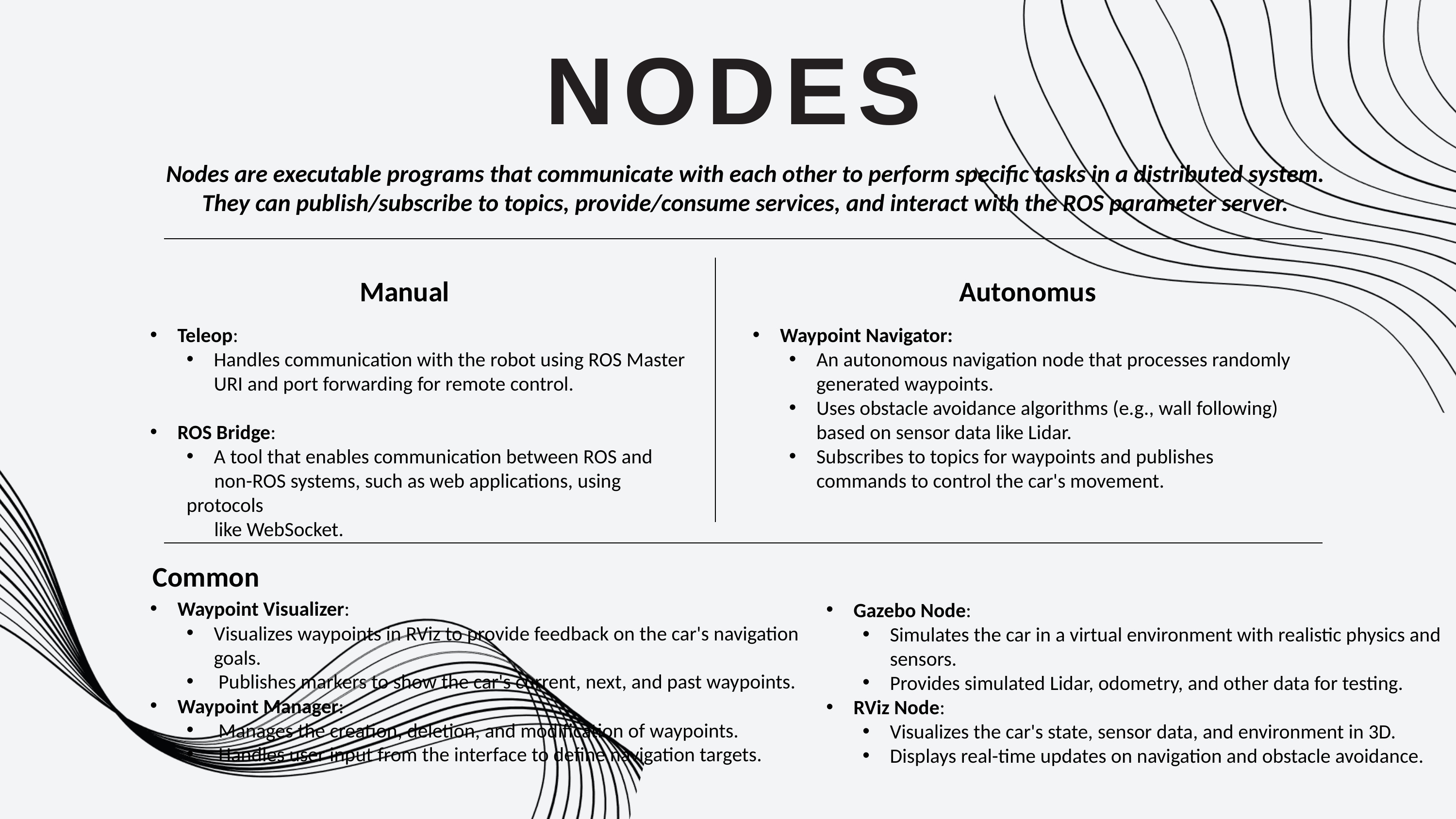

NODES
Nodes are executable programs that communicate with each other to perform specific tasks in a distributed system. They can publish/subscribe to topics, provide/consume services, and interact with the ROS parameter server.
Manual
Autonomus
Waypoint Navigator:
An autonomous navigation node that processes randomly generated waypoints.
Uses obstacle avoidance algorithms (e.g., wall following) based on sensor data like Lidar.
Subscribes to topics for waypoints and publishes commands to control the car's movement.
Teleop:
Handles communication with the robot using ROS Master URI and port forwarding for remote control.

ROS Bridge:
A tool that enables communication between ROS and
      non-ROS systems, such as web applications, using protocols
      like WebSocket.

Common
Waypoint Visualizer:
Visualizes waypoints in RViz to provide feedback on the car's navigation goals.
 Publishes markers to show the car's current, next, and past waypoints.
Waypoint Manager:
 Manages the creation, deletion, and modification of waypoints.
 Handles user input from the interface to define navigation targets.
Gazebo Node:
Simulates the car in a virtual environment with realistic physics and sensors.
Provides simulated Lidar, odometry, and other data for testing.
RViz Node:
Visualizes the car's state, sensor data, and environment in 3D.
Displays real-time updates on navigation and obstacle avoidance.